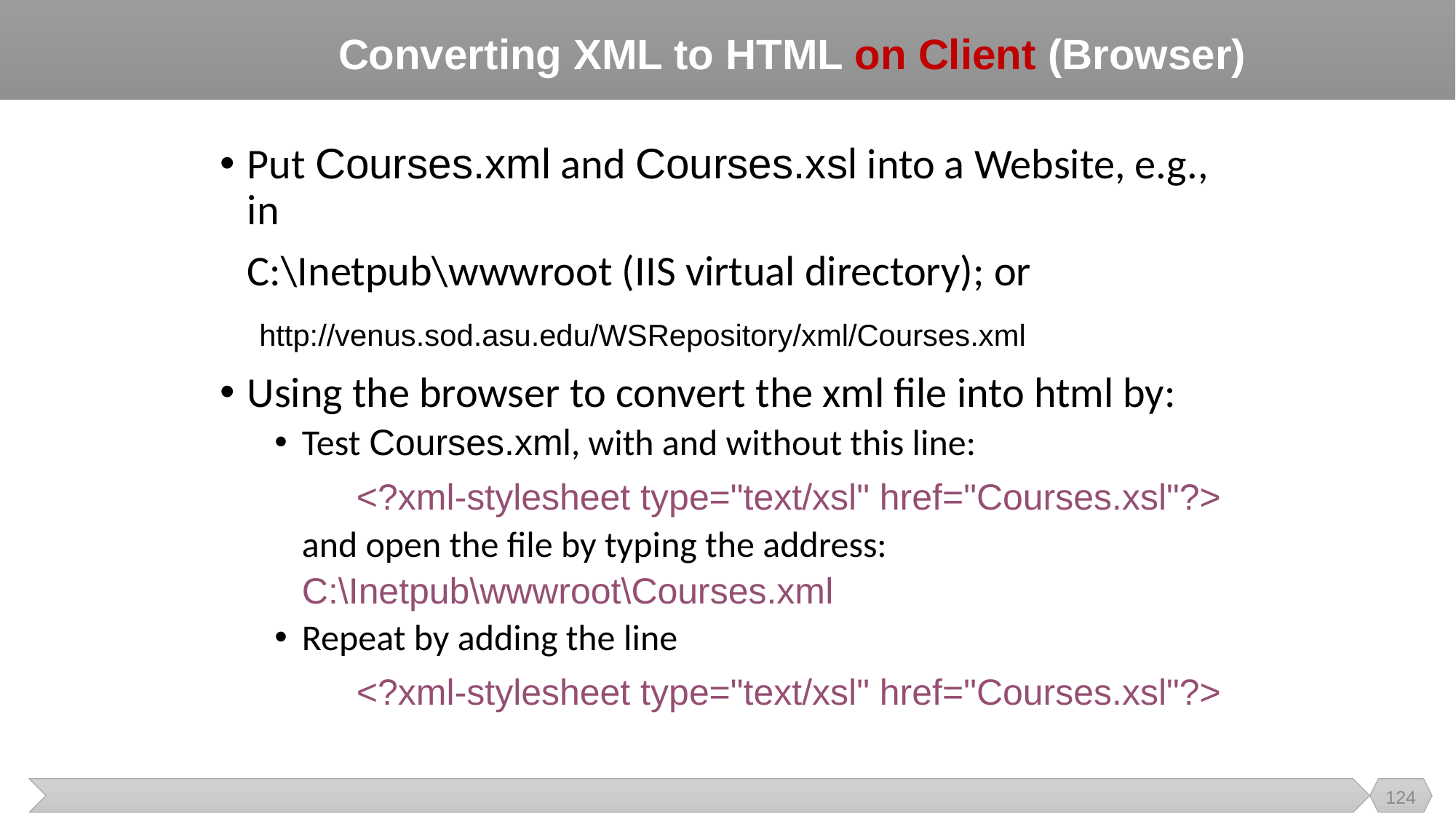

# Converting XML to HTML on Client (Browser)
Put Courses.xml and Courses.xsl into a Website, e.g., in
	C:\Inetpub\wwwroot (IIS virtual directory); or
	 http://venus.sod.asu.edu/WSRepository/xml/Courses.xml
Using the browser to convert the xml file into html by:
Test Courses.xml, with and without this line:
		<?xml-stylesheet type="text/xsl" href="Courses.xsl"?>
	and open the file by typing the address:
	C:\Inetpub\wwwroot\Courses.xml
Repeat by adding the line
		<?xml-stylesheet type="text/xsl" href="Courses.xsl"?>
124